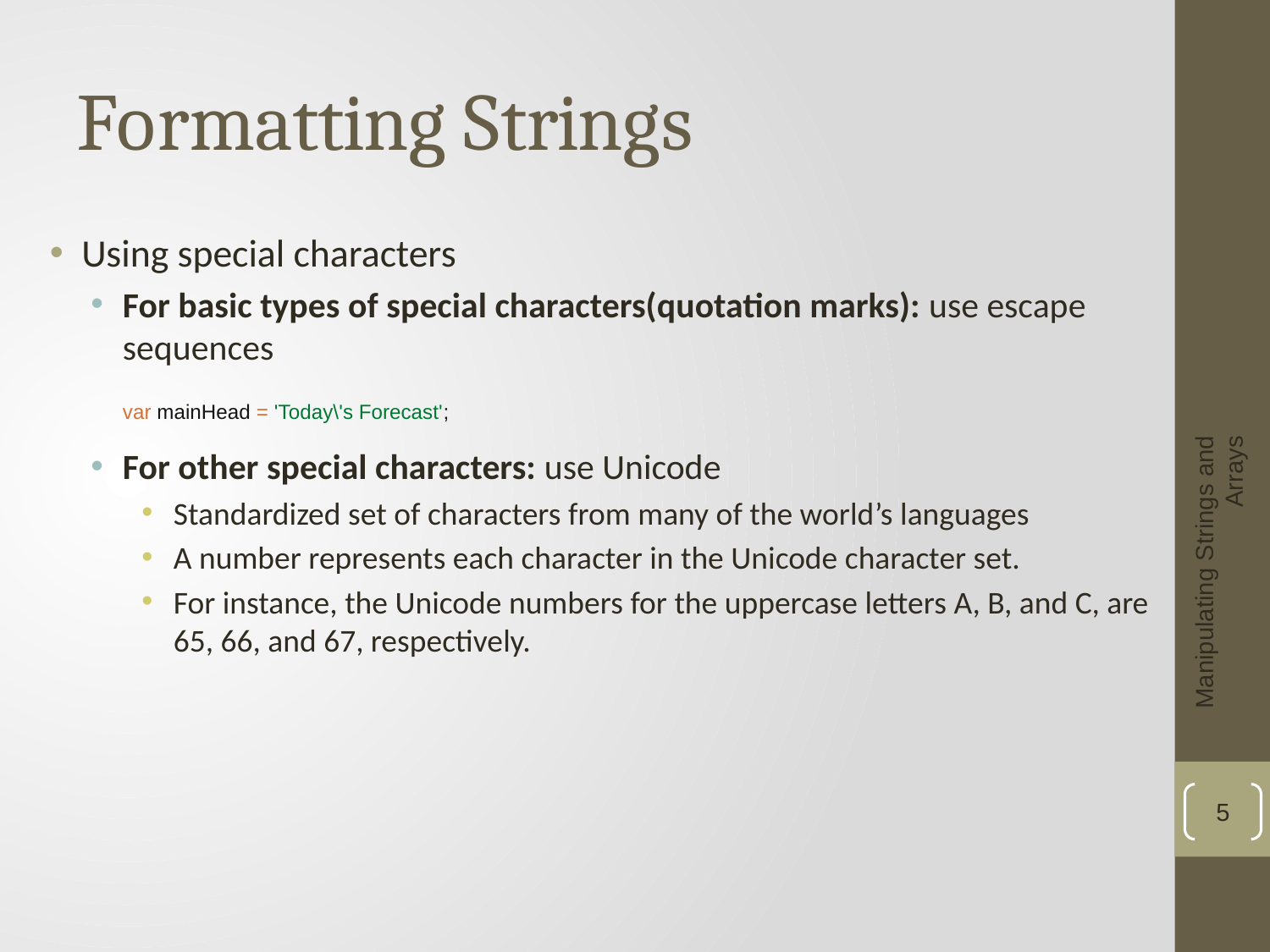

# Formatting Strings
Using special characters
For basic types of special characters(quotation marks): use escape sequences
	var mainHead = 'Today\'s Forecast';
For other special characters: use Unicode
Standardized set of characters from many of the world’s languages
A number represents each character in the Unicode character set.
For instance, the Unicode numbers for the uppercase letters A, B, and C, are 65, 66, and 67, respectively.

Manipulating Strings and Arrays
5